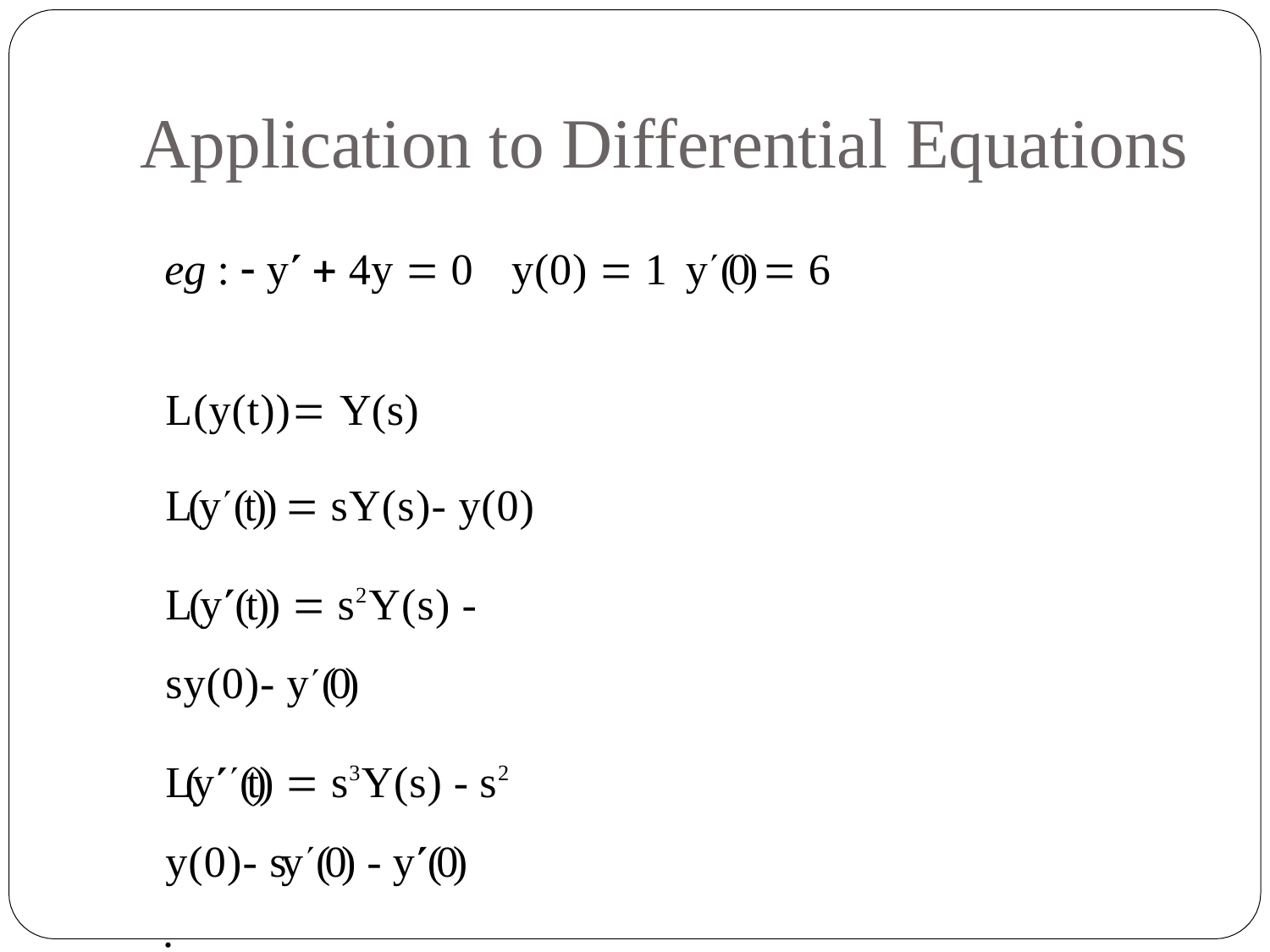

# Application to Differential Equations
eg : − y′ + 4y = 0	y(0) = 1	y′(0) = 6

L(y(t))= Y(s)  L(y′(t)) = sY(s)- y(0)
L(y′(t)) = s2Y(s) - sy(0)- y′(0)
L(y′′(t)) = s3Y(s) - s2 y(0)- sy′(0) - y′(0)
.
.
Taking Laplace tranformon both side
∴ L(y′) + 4L(y) = 0